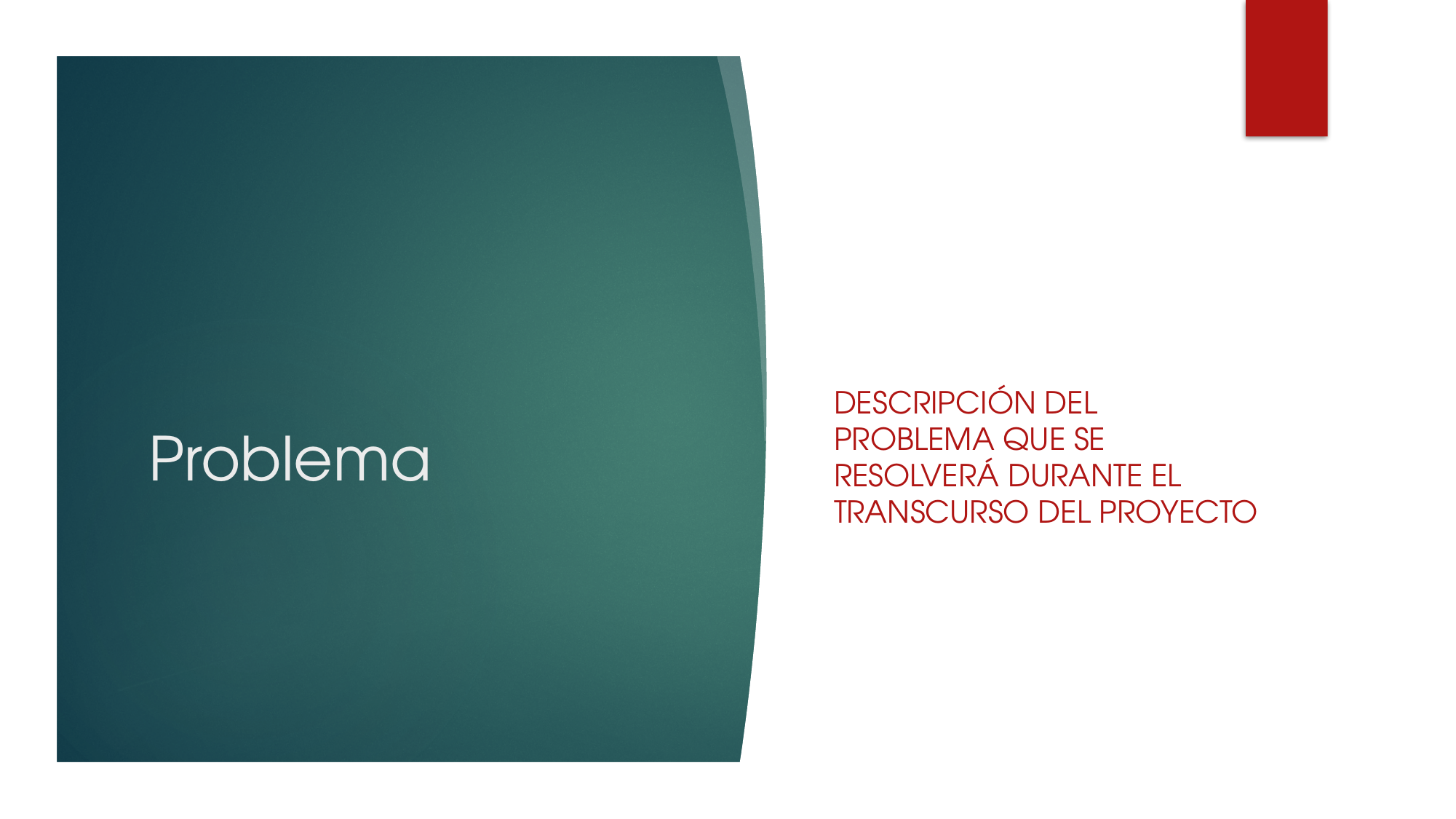

# Problema
Descripción del problema que se resolverá durante el transcurso del proyecto